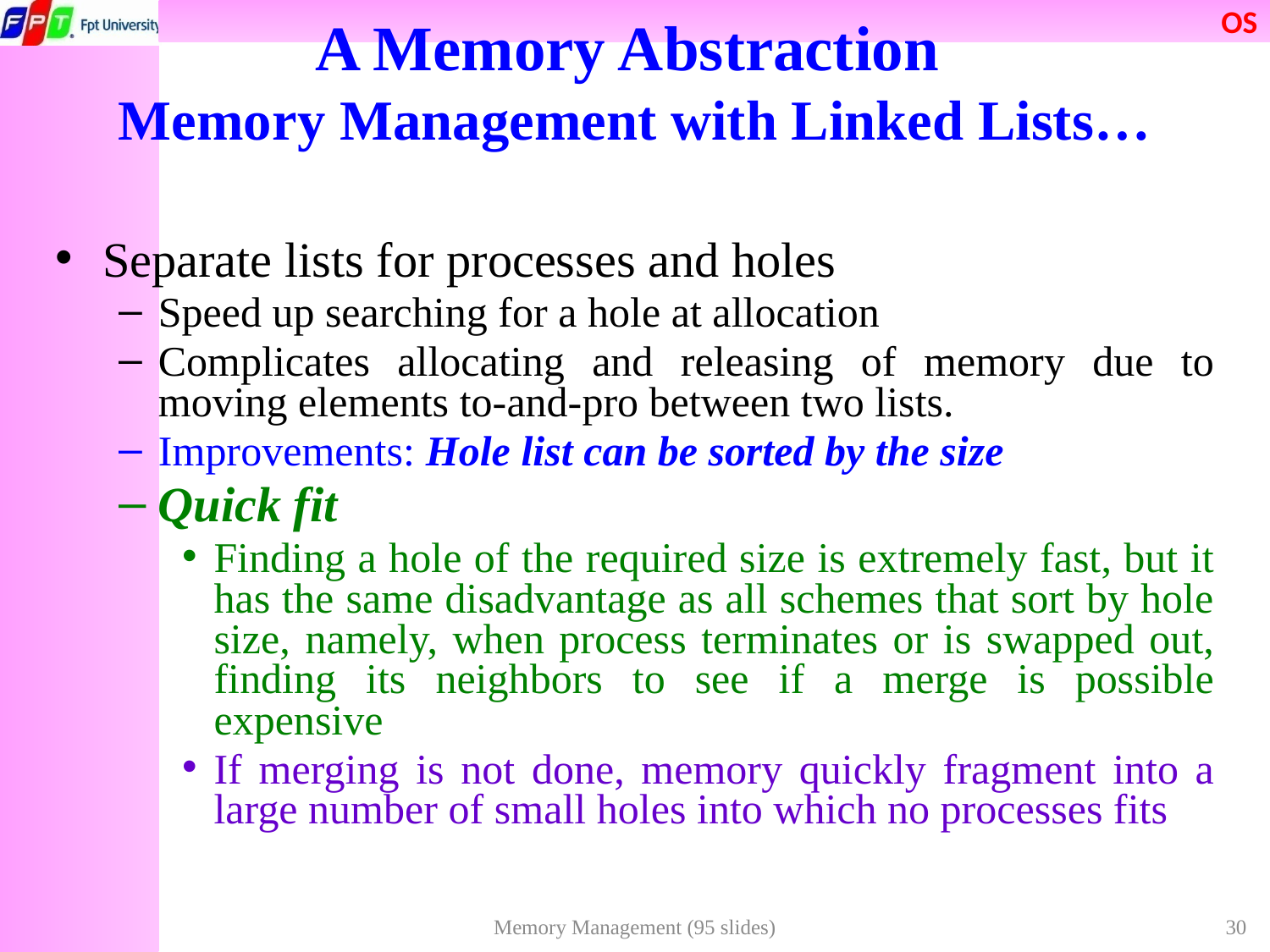

# A Memory Abstraction Memory Management with Linked Lists…
Separate lists for processes and holes
Speed up searching for a hole at allocation
Complicates allocating and releasing of memory due to moving elements to-and-pro between two lists.
Improvements: Hole list can be sorted by the size
Quick fit
Finding a hole of the required size is extremely fast, but it has the same disadvantage as all schemes that sort by hole size, namely, when process terminates or is swapped out, finding its neighbors to see if a merge is possible expensive
If merging is not done, memory quickly fragment into a large number of small holes into which no processes fits
Memory Management (95 slides)
30